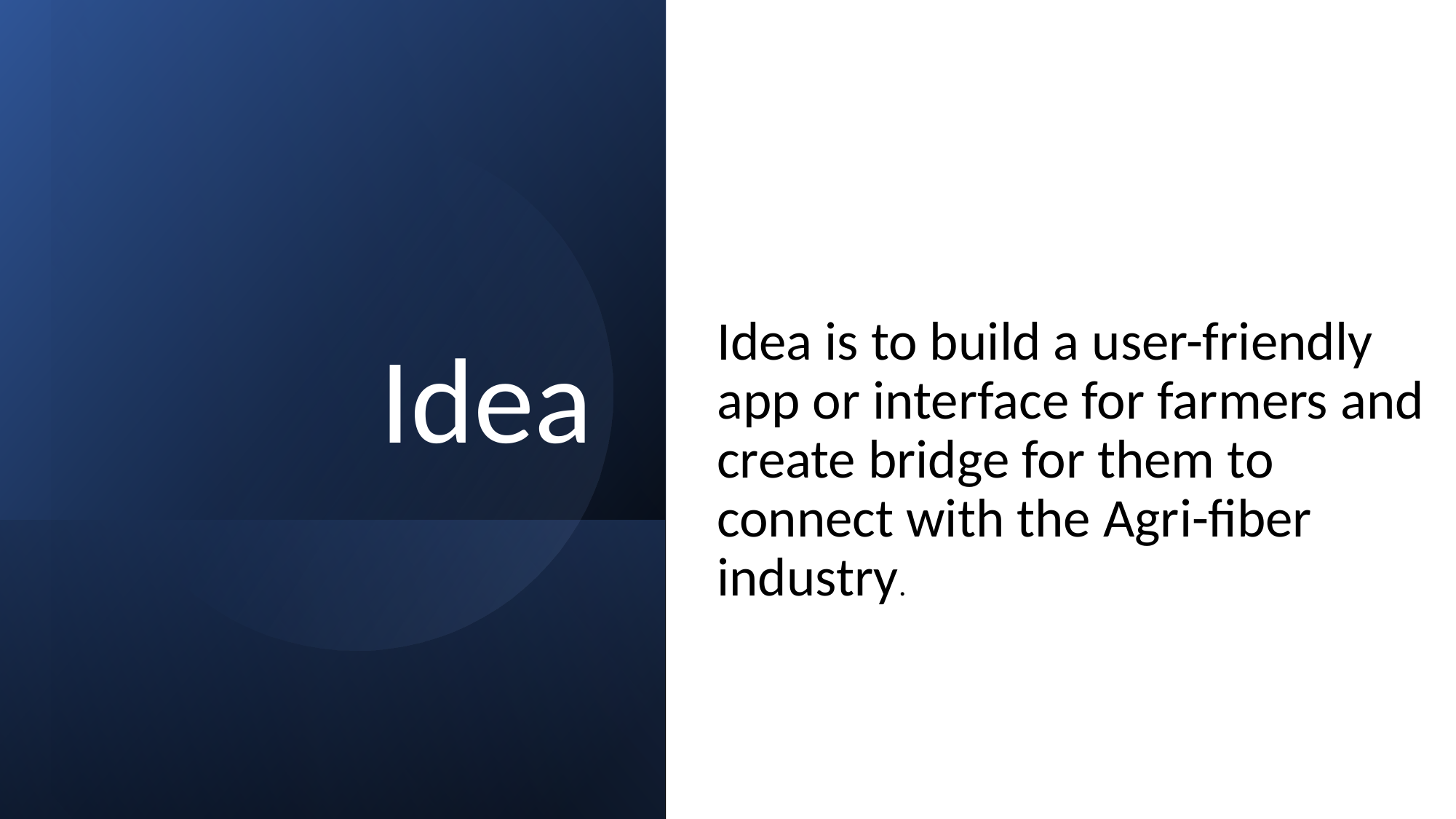

# Idea

Idea is to build a user-friendly app or interface for farmers and create bridge for them to connect with the Agri-fiber industry.